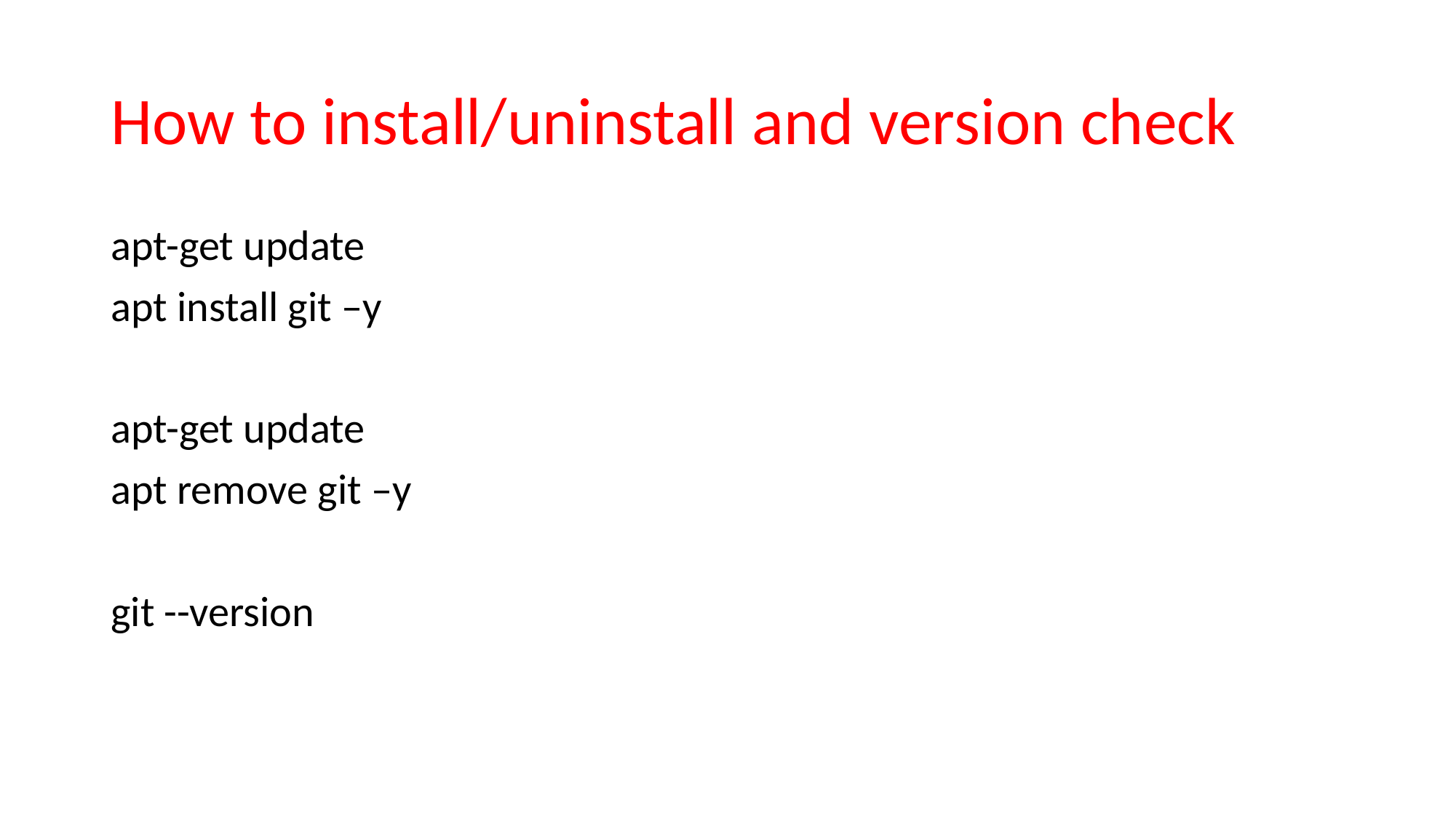

# How to install/uninstall and version check
apt-get update
apt install git –y

apt-get update
apt remove git –y

git --version